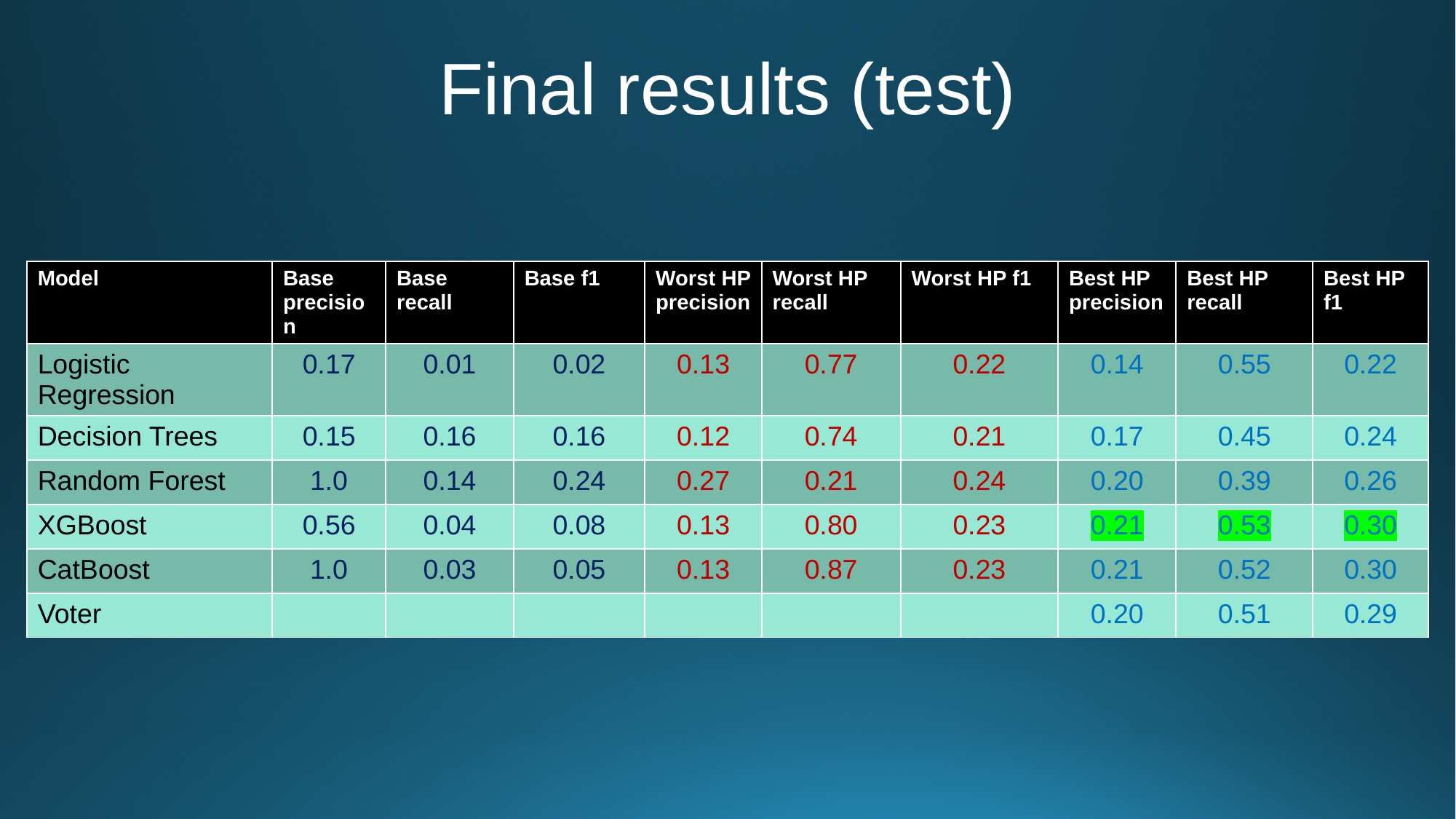

Final results (test)
| Model | Base precision | Base recall | Base f1 | Worst HP precision | Worst HP recall | Worst HP f1 | Best HP precision | Best HP recall | Best HP f1 |
| --- | --- | --- | --- | --- | --- | --- | --- | --- | --- |
| Logistic Regression | 0.17 | 0.01 | 0.02 | 0.13 | 0.77 | 0.22 | 0.14 | 0.55 | 0.22 |
| Decision Trees | 0.15 | 0.16 | 0.16 | 0.12 | 0.74 | 0.21 | 0.17 | 0.45 | 0.24 |
| Random Forest | 1.0 | 0.14 | 0.24 | 0.27 | 0.21 | 0.24 | 0.20 | 0.39 | 0.26 |
| XGBoost | 0.56 | 0.04 | 0.08 | 0.13 | 0.80 | 0.23 | 0.21 | 0.53 | 0.30 |
| CatBoost | 1.0 | 0.03 | 0.05 | 0.13 | 0.87 | 0.23 | 0.21 | 0.52 | 0.30 |
| Voter |  |  |  |  |  |  | 0.20 | 0.51 | 0.29 |